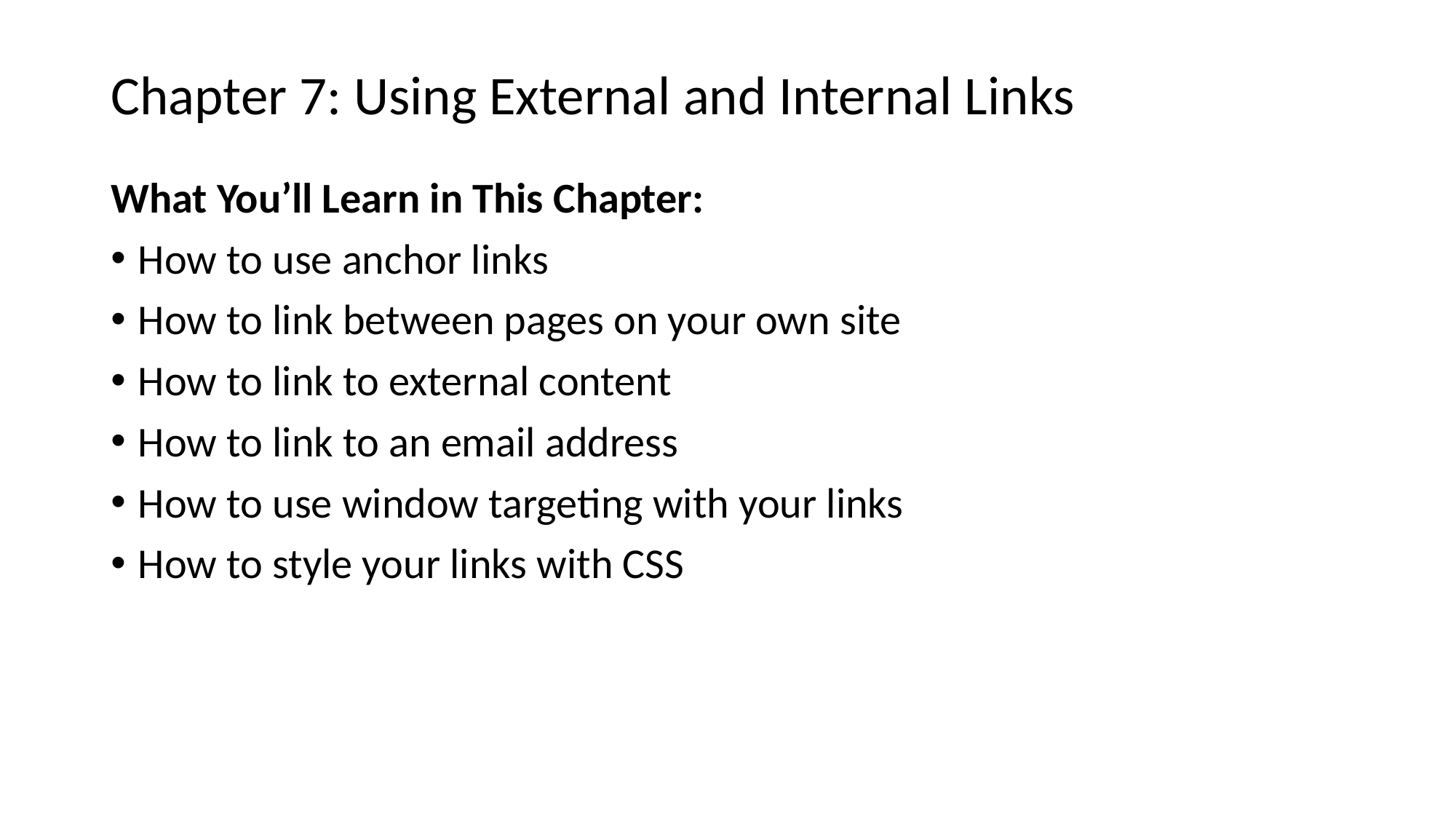

# Chapter 7: Using External and Internal Links
What You’ll Learn in This Chapter:
How to use anchor links
How to link between pages on your own site
How to link to external content
How to link to an email address
How to use window targeting with your links
How to style your links with CSS